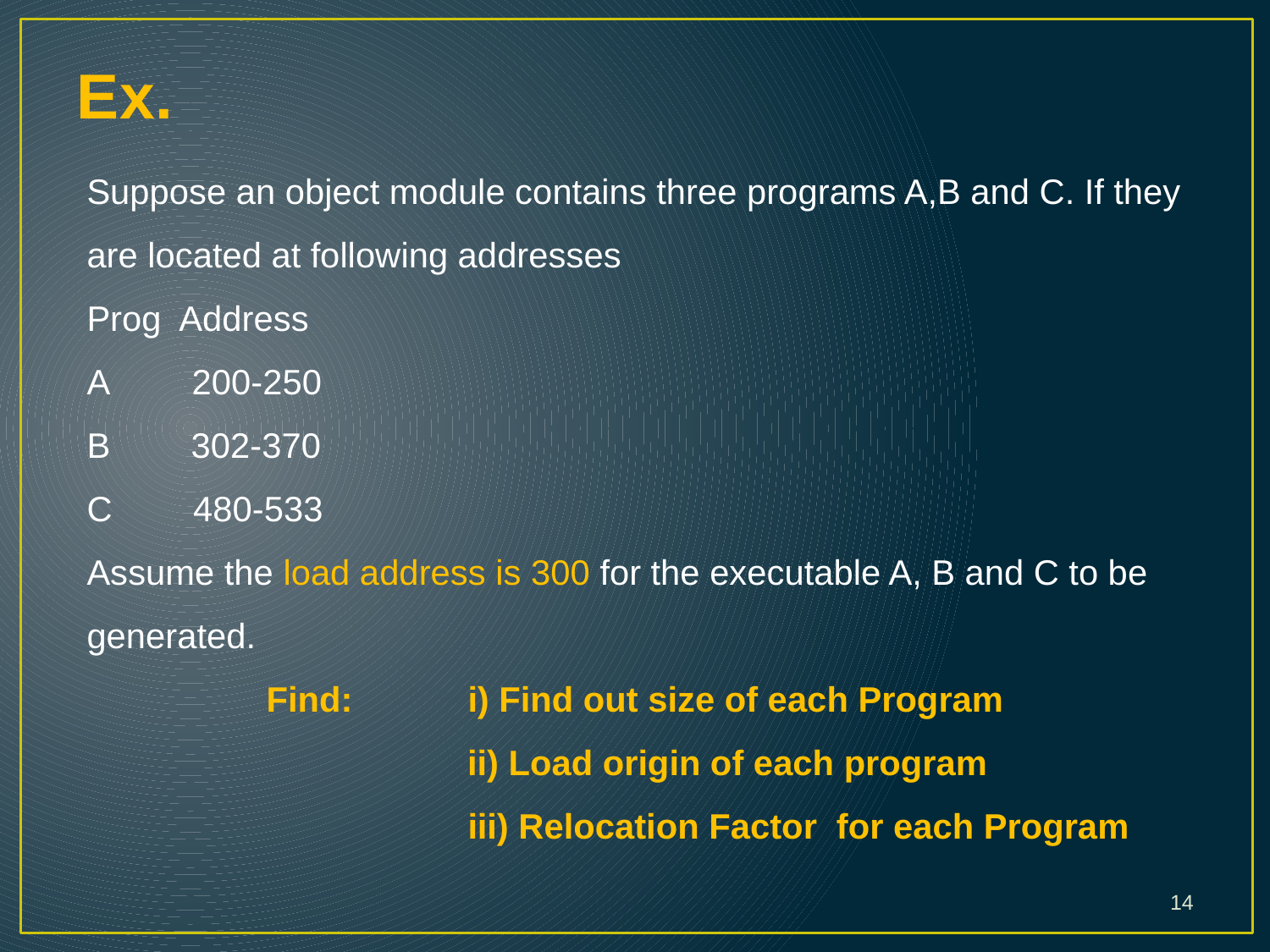

# Ex.
Suppose an object module contains three programs A,B and C. If they are located at following addresses
Prog  Address
A         200-250
B         302-370
C         480-533
Assume the load address is 300 for the executable A, B and C to be generated.
                    Find:      	i) Find out size of each Program
  		             ii) Load origin of each program
			iii) Relocation Factor  for each Program

14